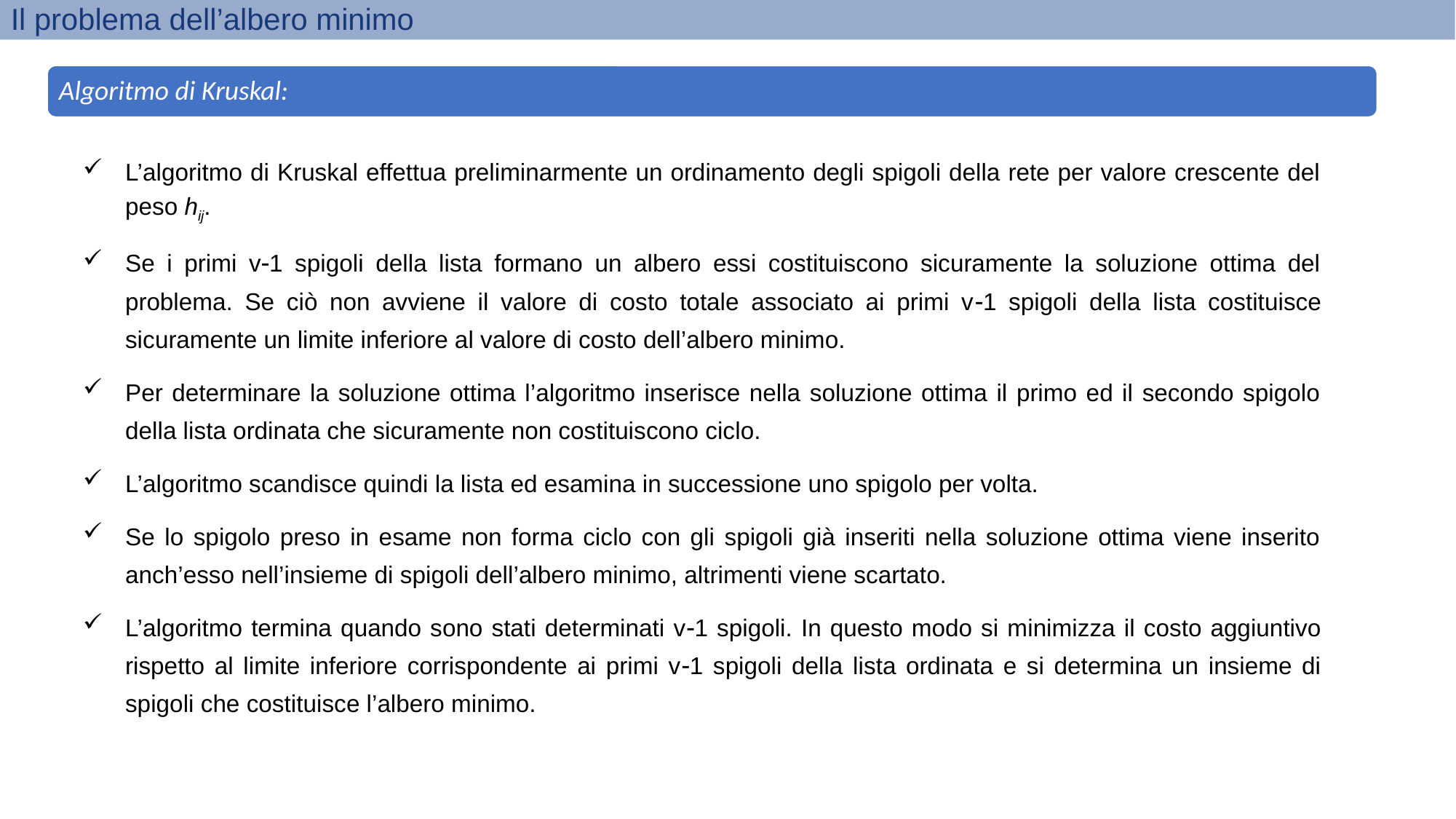

Il problema dell’albero minimo

Algoritmo di Kruskal:
L’algoritmo di Kruskal effettua preliminarmente un ordinamento degli spigoli della rete per valore crescente del peso hij.
Se i primi v−1 spigoli della lista formano un albero essi costituiscono sicuramente la soluzione ottima del problema. Se ciò non avviene il valore di costo totale associato ai primi v−1 spigoli della lista costituisce sicuramente un limite inferiore al valore di costo dell’albero minimo.
Per determinare la soluzione ottima l’algoritmo inserisce nella soluzione ottima il primo ed il secondo spigolo della lista ordinata che sicuramente non costituiscono ciclo.
L’algoritmo scandisce quindi la lista ed esamina in successione uno spigolo per volta.
Se lo spigolo preso in esame non forma ciclo con gli spigoli già inseriti nella soluzione ottima viene inserito anch’esso nell’insieme di spigoli dell’albero minimo, altrimenti viene scartato.
L’algoritmo termina quando sono stati determinati v−1 spigoli. In questo modo si minimizza il costo aggiuntivo rispetto al limite inferiore corrispondente ai primi v−1 spigoli della lista ordinata e si determina un insieme di spigoli che costituisce l’albero minimo.